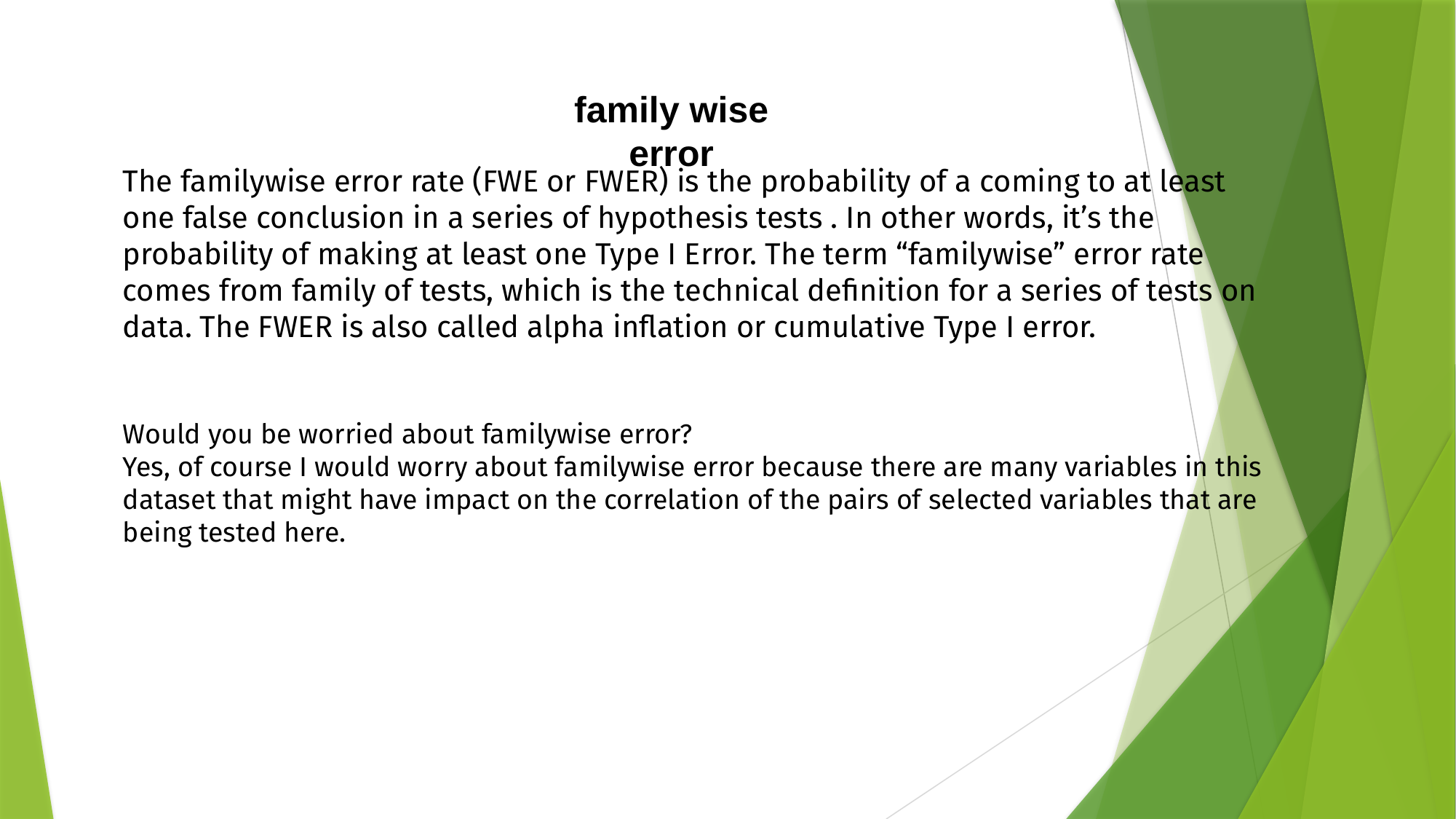

family wise error
The familywise error rate (FWE or FWER) is the probability of a coming to at least one false conclusion in a series of hypothesis tests . In other words, it’s the probability of making at least one Type I Error. The term “familywise” error rate comes from family of tests, which is the technical definition for a series of tests on data. The FWER is also called alpha inflation or cumulative Type I error.

Would you be worried about familywise error?
Yes, of course I would worry about familywise error because there are many variables in this dataset that might have impact on the correlation of the pairs of selected variables that are being tested here.